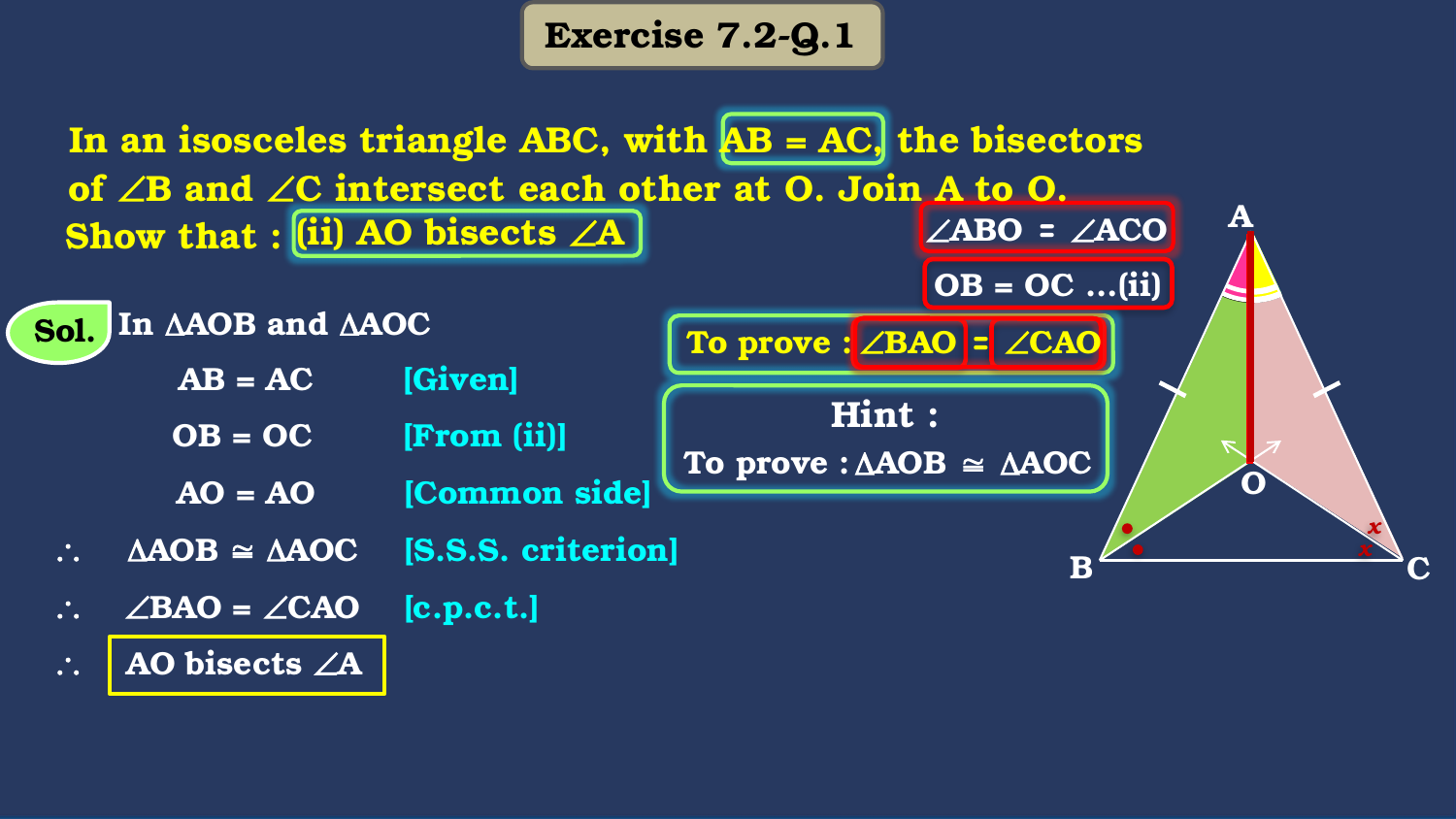

Exercise 7.2-Q.1
    In an isosceles triangle ABC, with AB = AC, the bisectors

of ∠B and ∠C intersect each other at O. Join A to O.

A
(ii) AO bisects ∠A
∠ABO = ∠ACO

Show that :

…(ii)
OB = OC

In ΔAOB and ΔAOC

Sol.
To prove :
∠BAO = ∠CAO

AB = AC
[Given]
Hint :

OB = OC
[From (ii)]
To prove :
ΔAOB ≅ ΔAOC
O
AO = AO
[Common side]
x
∴
ΔAOB ≅ ΔAOC
[S.S.S. criterion]

x
B
C

∴
∠BAO = ∠CAO
[c.p.c.t.]
∴
AO bisects ∠A